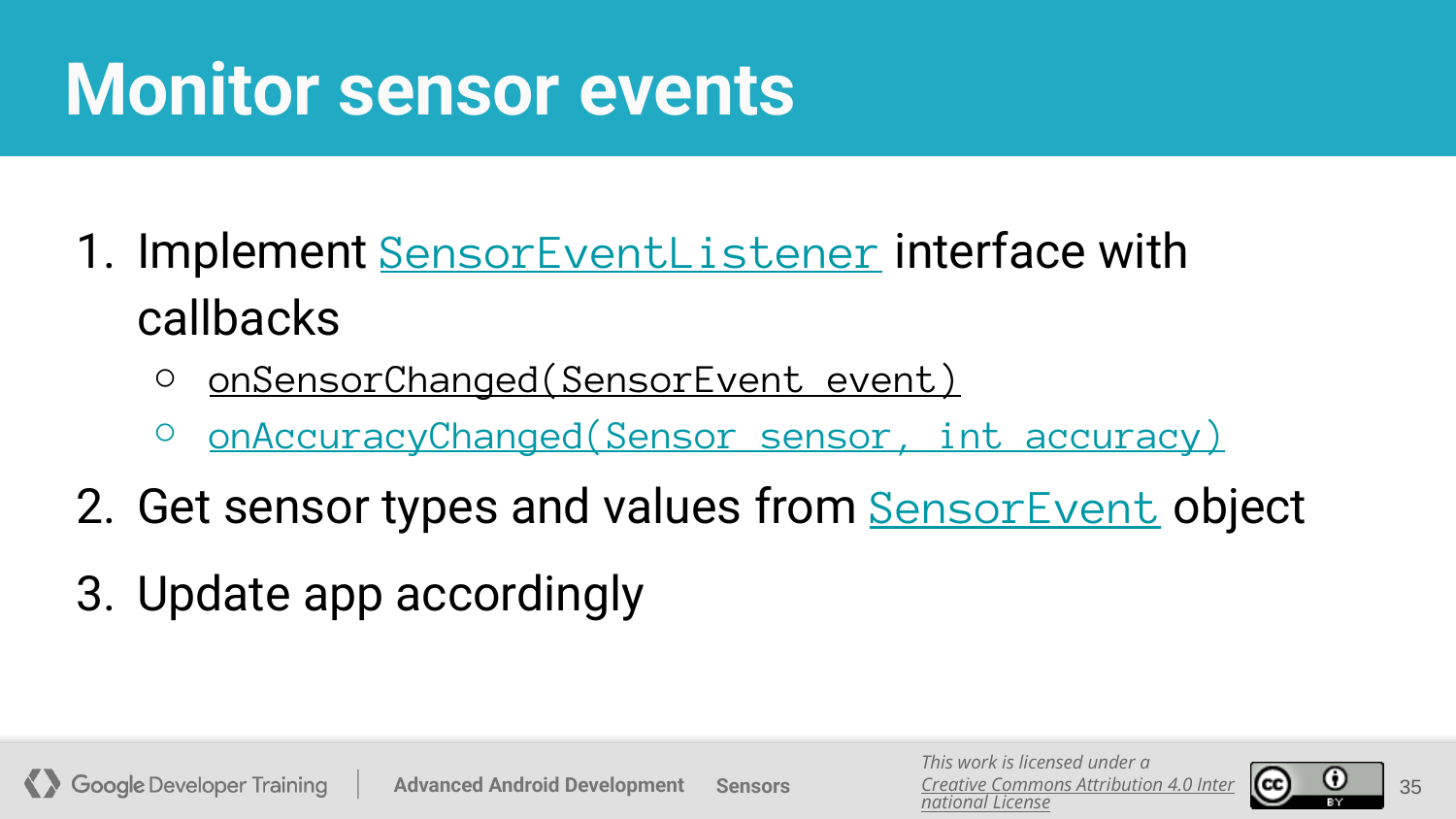

# Monitor sensor events
Implement SensorEventListener interface with callbacks
onSensorChanged(SensorEvent event)
onAccuracyChanged(Sensor sensor, int accuracy)
Get sensor types and values from SensorEvent object
Update app accordingly
35